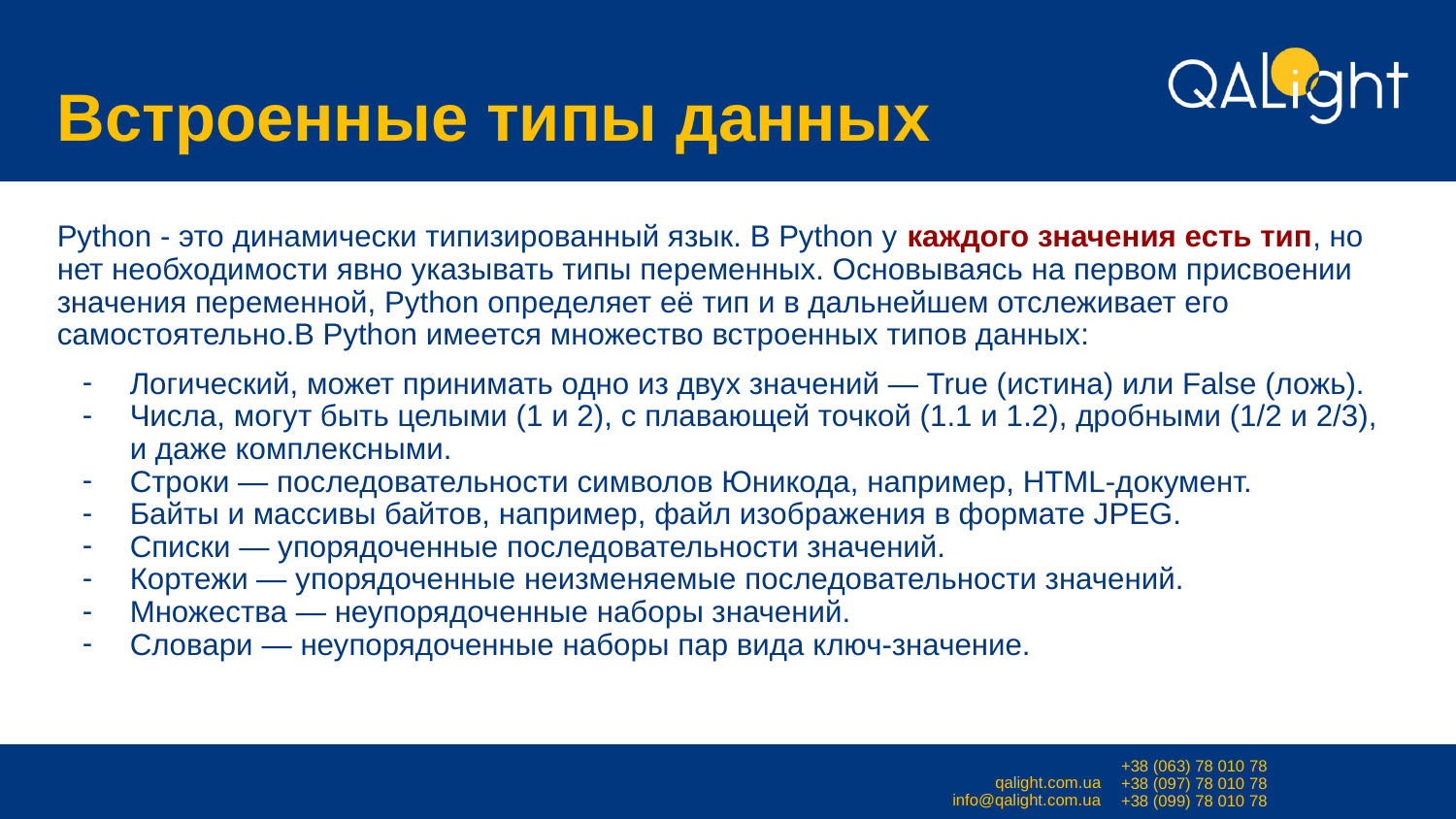

# Встроенные типы данных
Python - это динамически типизированный язык. В Python у каждого значения есть тип, но нет необходимости явно указывать типы переменных. Основываясь на первом присвоении значения переменной, Python определяет её тип и в дальнейшем отслеживает его самостоятельно.В Python имеется множество встроенных типов данных:
Логический, может принимать одно из двух значений — True (истина) или False (ложь).
Числа, могут быть целыми (1 и 2), с плавающей точкой (1.1 и 1.2), дробными (1/2 и 2/3), и даже комплексными.
Строки — последовательности символов Юникода, например, HTML-документ.
Байты и массивы байтов, например, файл изображения в формате JPEG.
Списки — упорядоченные последовательности значений.
Кортежи — упорядоченные неизменяемые последовательности значений.
Множества — неупорядоченные наборы значений.
Словари — неупорядоченные наборы пар вида ключ-значение.